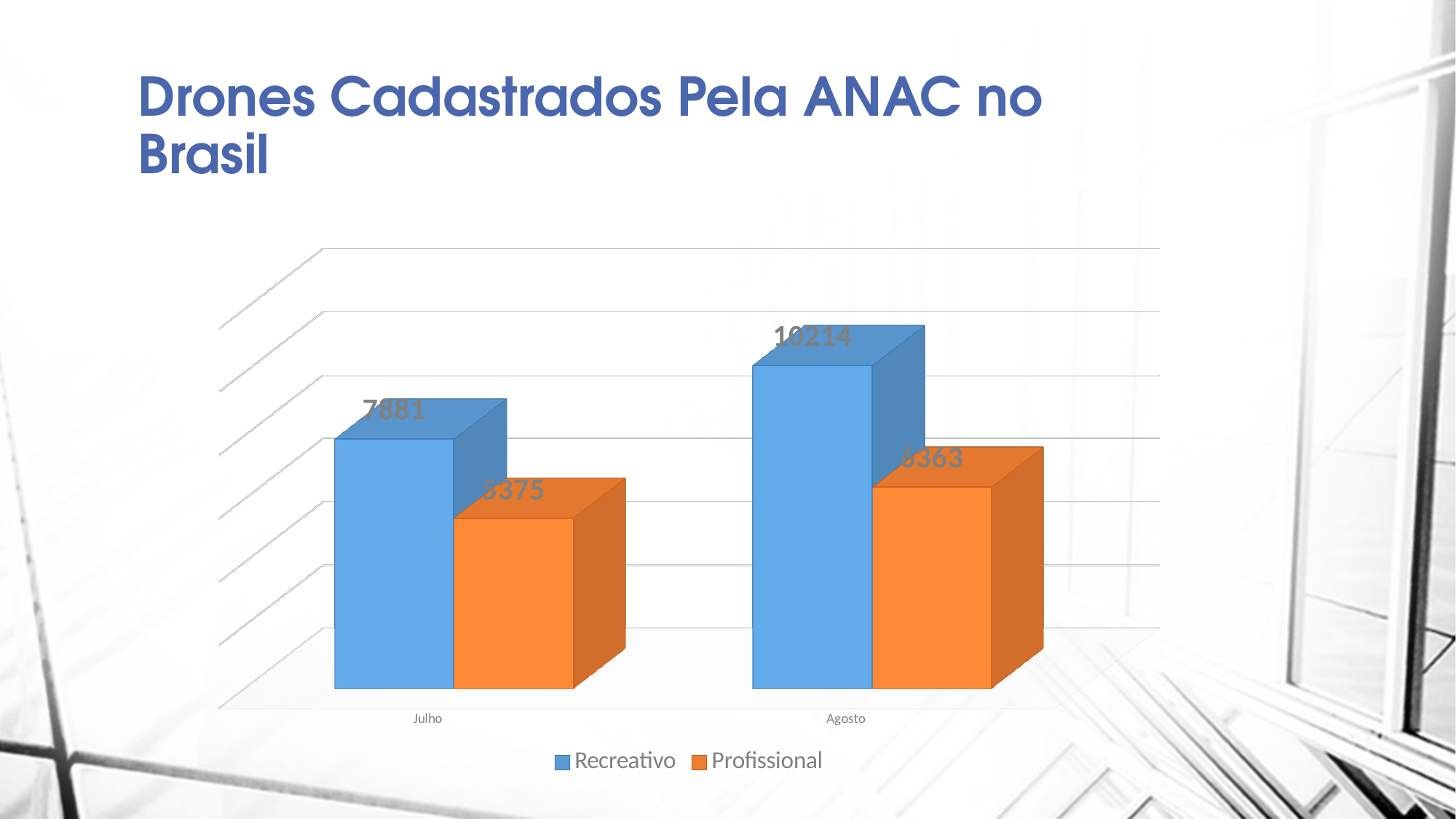

# Drones Cadastrados Pela ANAC no Brasil

[unsupported chart]